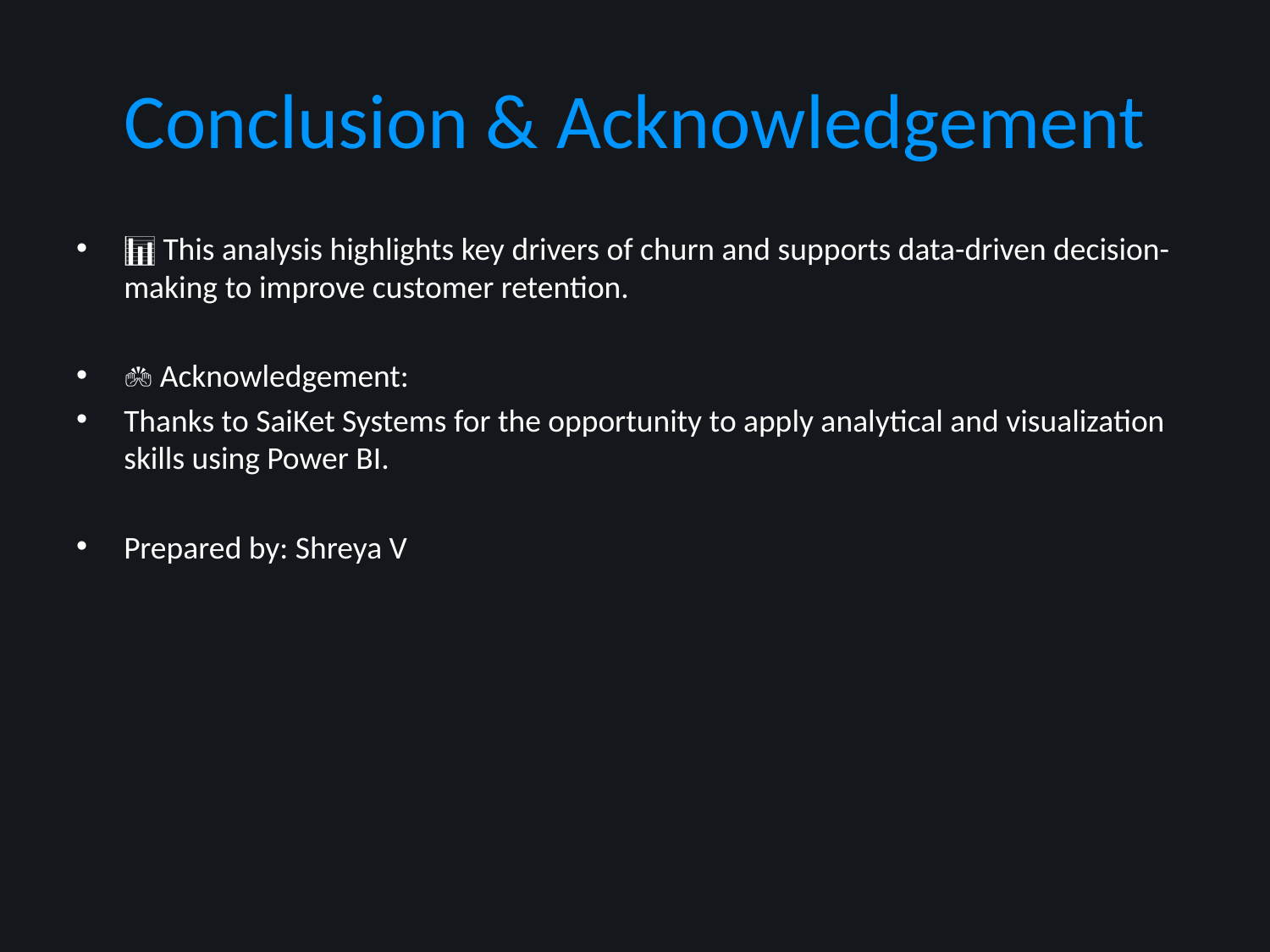

# Conclusion & Acknowledgement
📊 This analysis highlights key drivers of churn and supports data-driven decision-making to improve customer retention.

🙌 Acknowledgement:
Thanks to SaiKet Systems for the opportunity to apply analytical and visualization skills using Power BI.

Prepared by: Shreya V